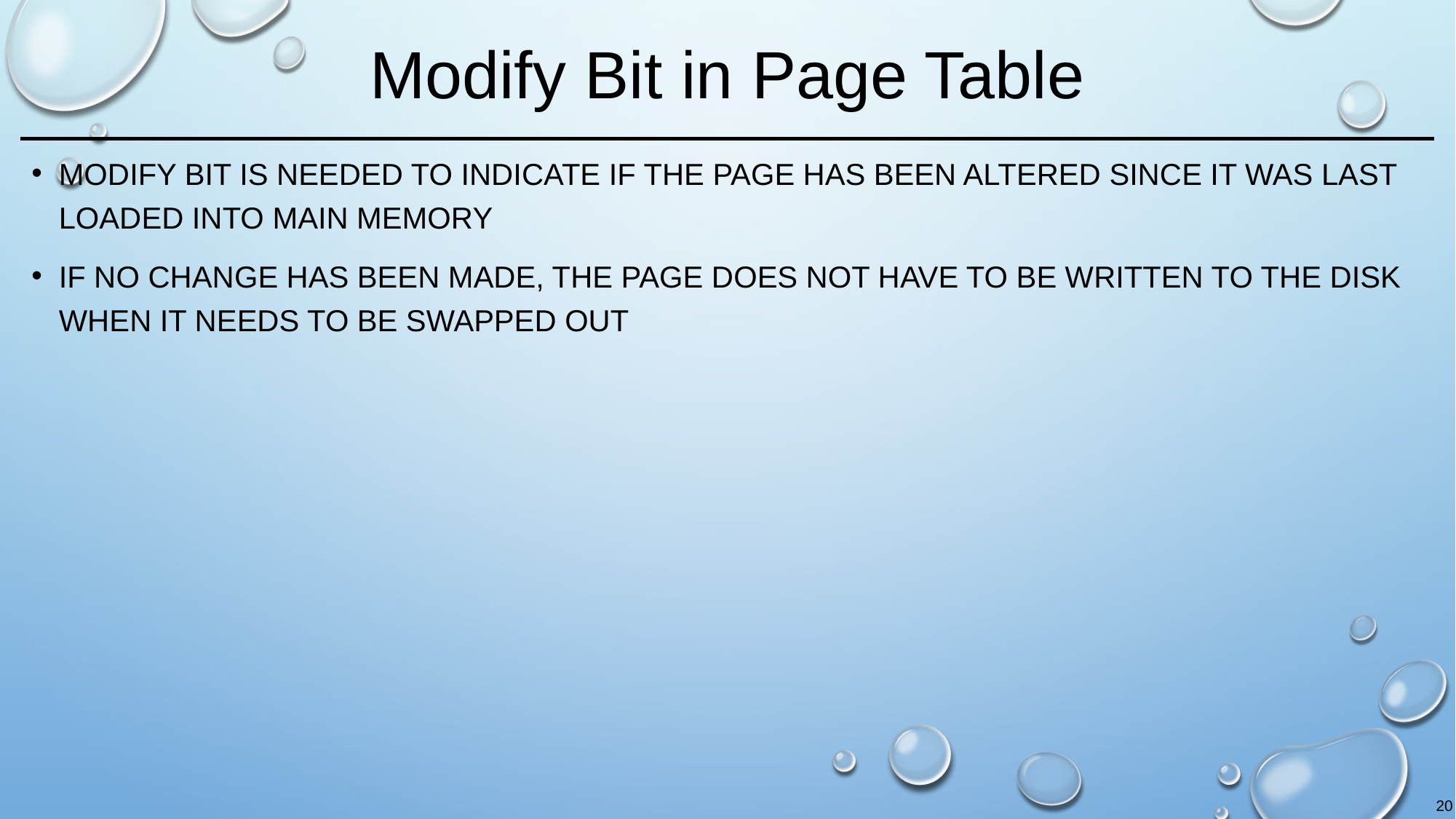

# Modify Bit in Page Table
Modify bit is needed to indicate if the page has been altered since it was last loaded into main memory
If no change has been made, the page does not have to be written to the disk when it needs to be swapped out
20